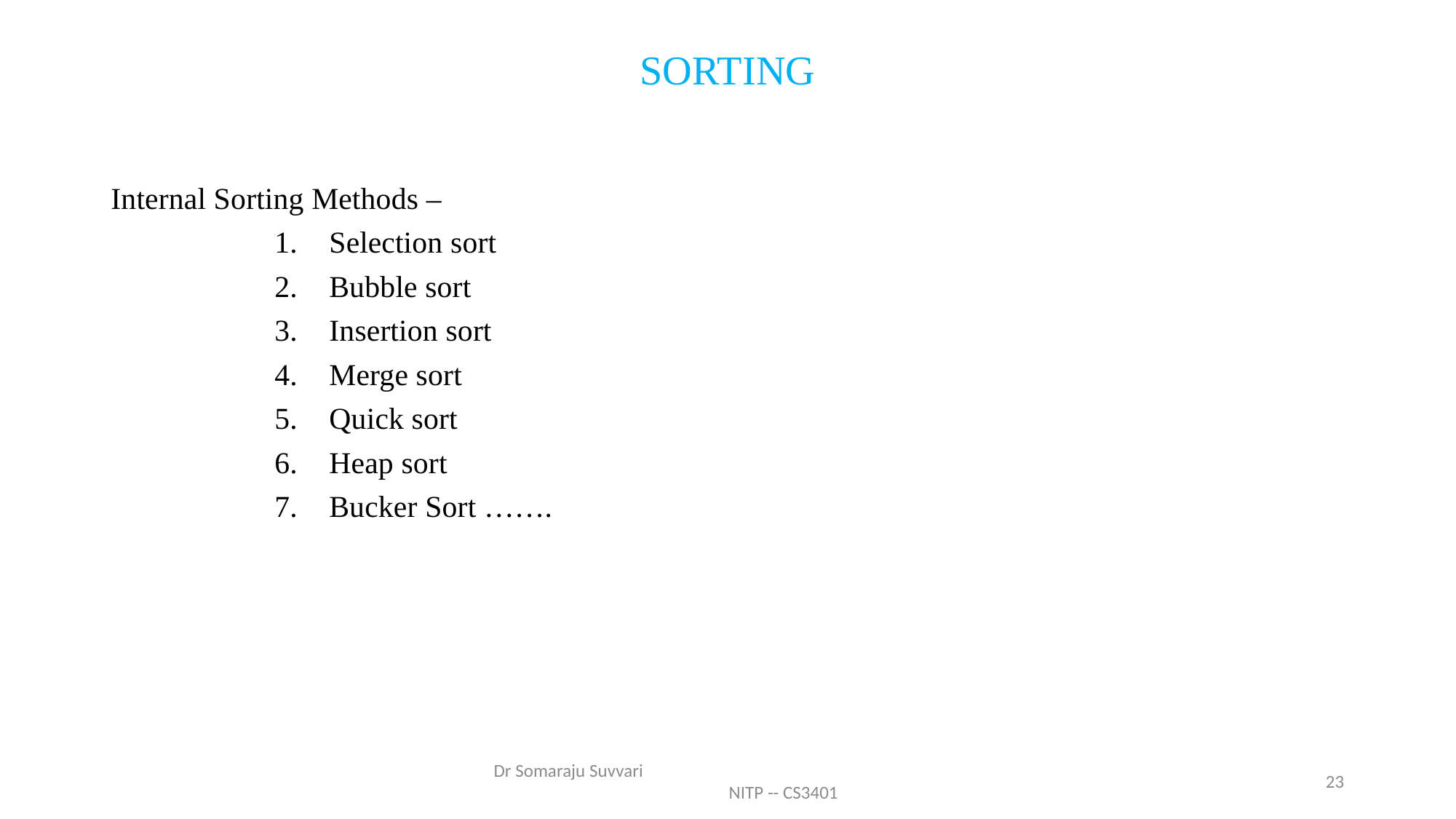

# SORTING

Internal Sorting Methods –
Selection sort
Bubble sort
Insertion sort
Merge sort
Quick sort
Heap sort
Bucker Sort …….

Dr Somaraju Suvvari                                                                                                        NITP -- CS3401
23